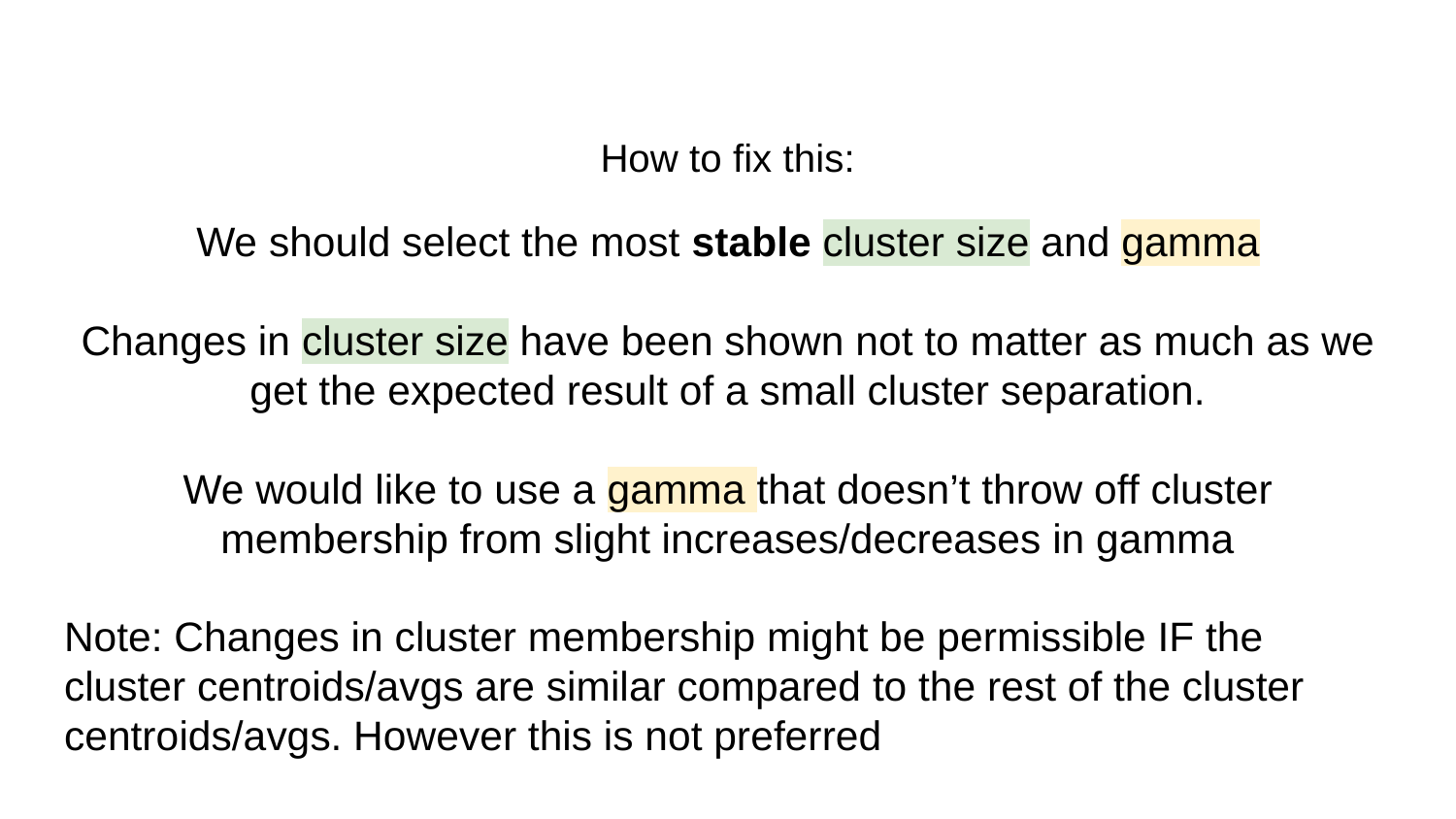

# How to fix this:
We should select the most stable cluster size and gamma

Changes in cluster size have been shown not to matter as much as we get the expected result of a small cluster separation.

We would like to use a gamma that doesn’t throw off cluster membership from slight increases/decreases in gamma

Note: Changes in cluster membership might be permissible IF the cluster centroids/avgs are similar compared to the rest of the cluster centroids/avgs. However this is not preferred